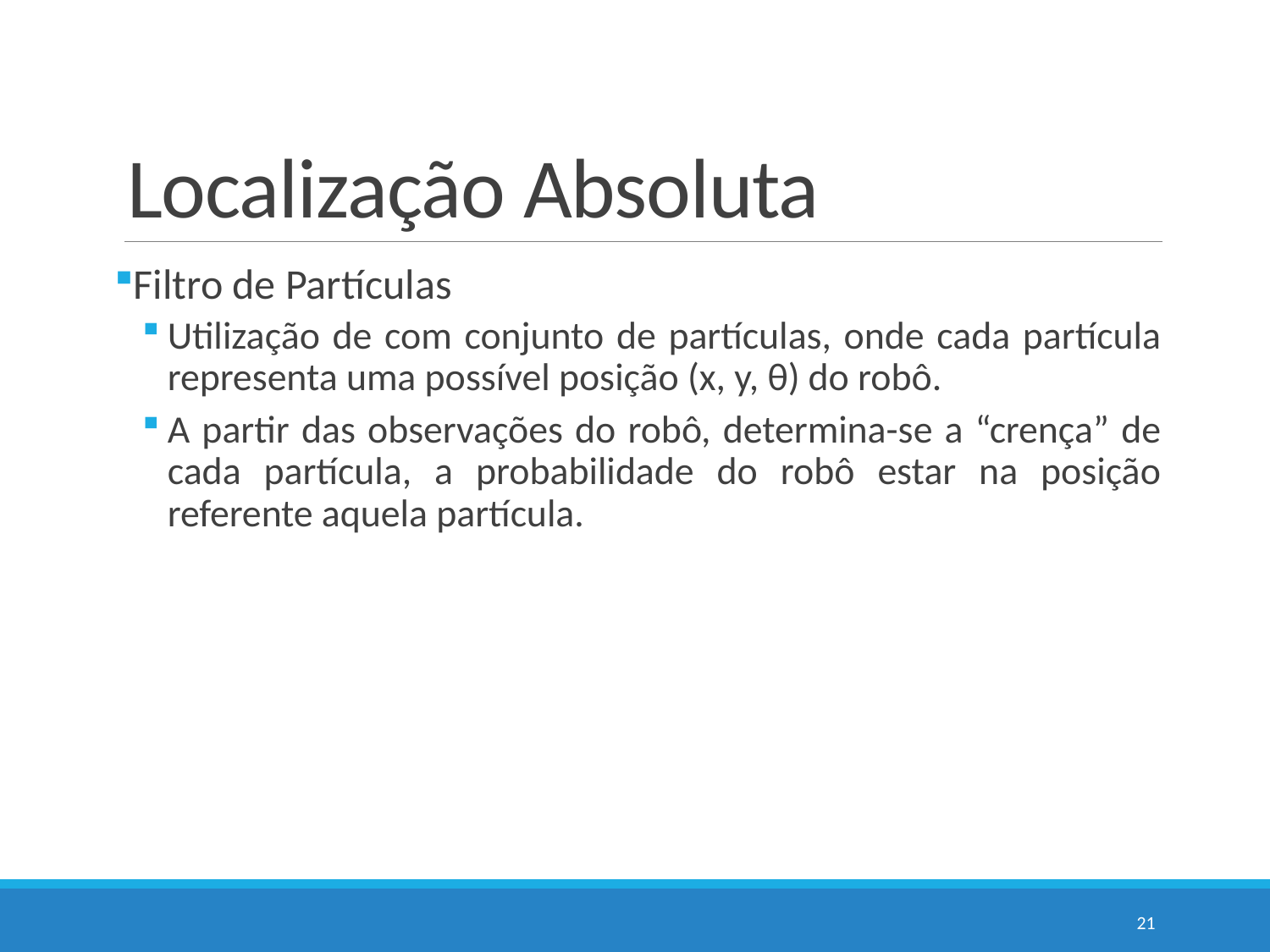

# Localização Absoluta
Filtro de Partículas
Utilização de com conjunto de partículas, onde cada partícula representa uma possível posição (x, y, θ) do robô.
A partir das observações do robô, determina-se a “crença” de cada partícula, a probabilidade do robô estar na posição referente aquela partícula.

21